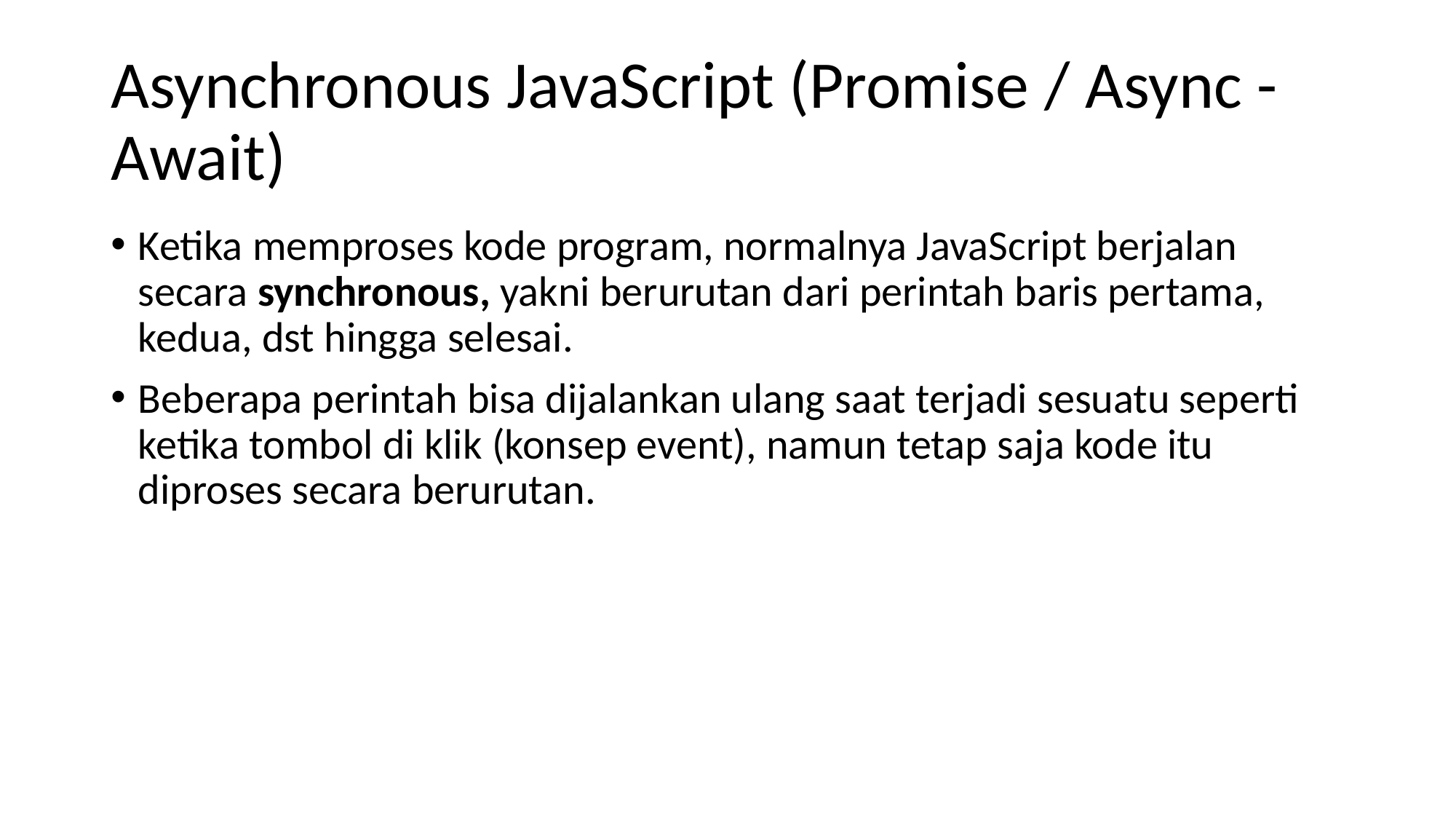

# Asynchronous JavaScript (Promise / Async - Await)
Ketika memproses kode program, normalnya JavaScript berjalan secara synchronous, yakni berurutan dari perintah baris pertama, kedua, dst hingga selesai.
Beberapa perintah bisa dijalankan ulang saat terjadi sesuatu seperti ketika tombol di klik (konsep event), namun tetap saja kode itu diproses secara berurutan.